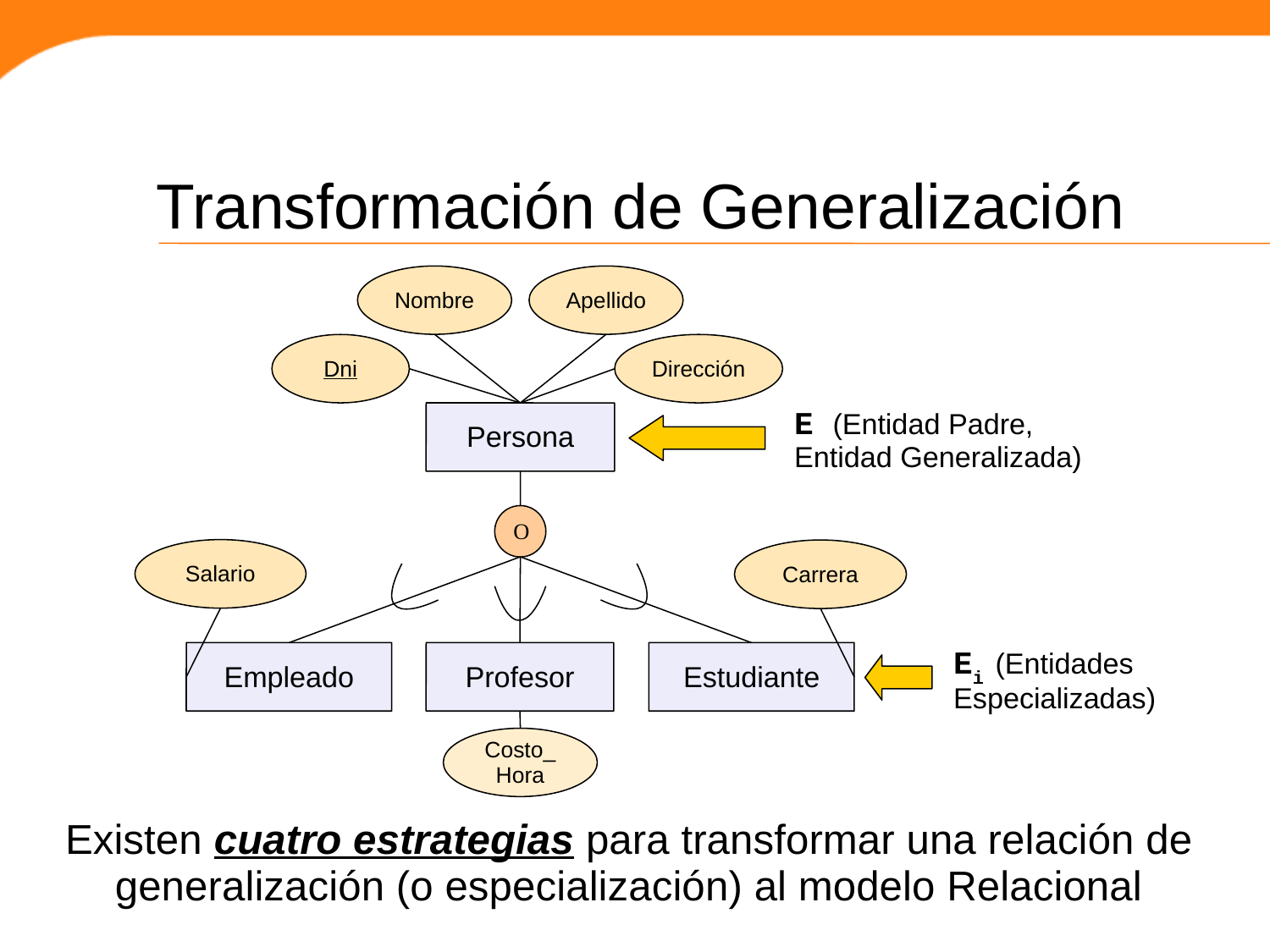

Transformación de Generalización
Nombre
Apellido
Dni
Dirección
E (Entidad Padre,
Entidad Generalizada)

Persona
O
Salario
Carrera

Ei (Entidades
Especializadas)
Empleado
Profesor
Estudiante

Costo_Hora
Existen cuatro estrategias para transformar una relación de
generalización (o especialización) al modelo Relacional